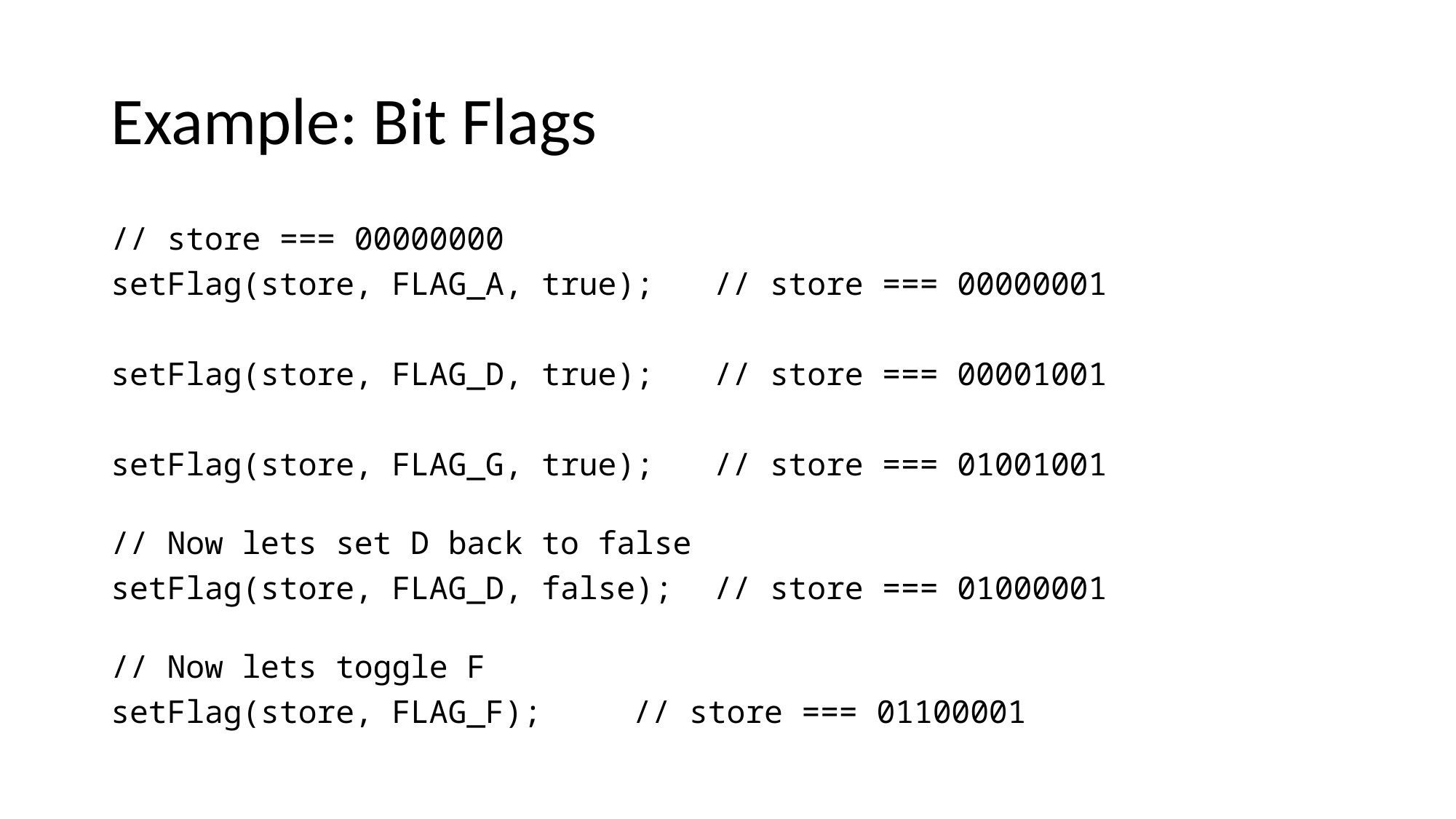

# Example: Bit Flags
// store === 00000000
setFlag(store, FLAG_A, true);	  // store === 00000001

setFlag(store, FLAG_D, true);	  // store === 00001001

setFlag(store, FLAG_G, true);	  // store === 01001001
// Now lets set D back to false
setFlag(store, FLAG_D, false);	  // store === 01000001
// Now lets toggle F
setFlag(store, FLAG_F); 		  // store === 01100001